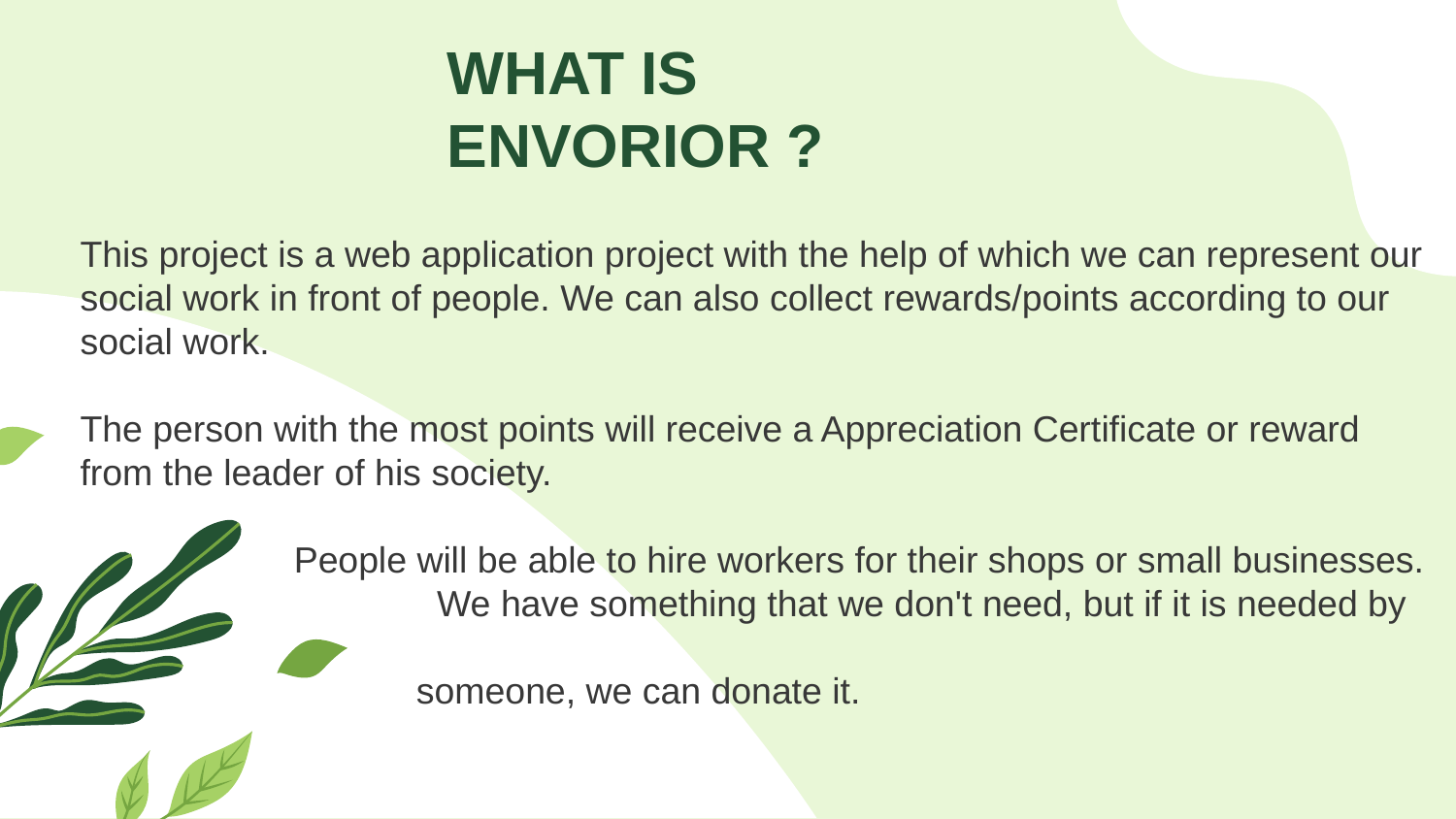

# WHAT IS ENVORIOR ?
This project is a web application project with the help of which we can represent our social work in front of people. We can also collect rewards/points according to our social work.

The person with the most points will receive a Appreciation Certificate or reward from the leader of his society.

                     People will be able to hire workers for their shops or small businesses.
                                   We have something that we don't need, but if it is needed by
                                 someone, we can donate it.